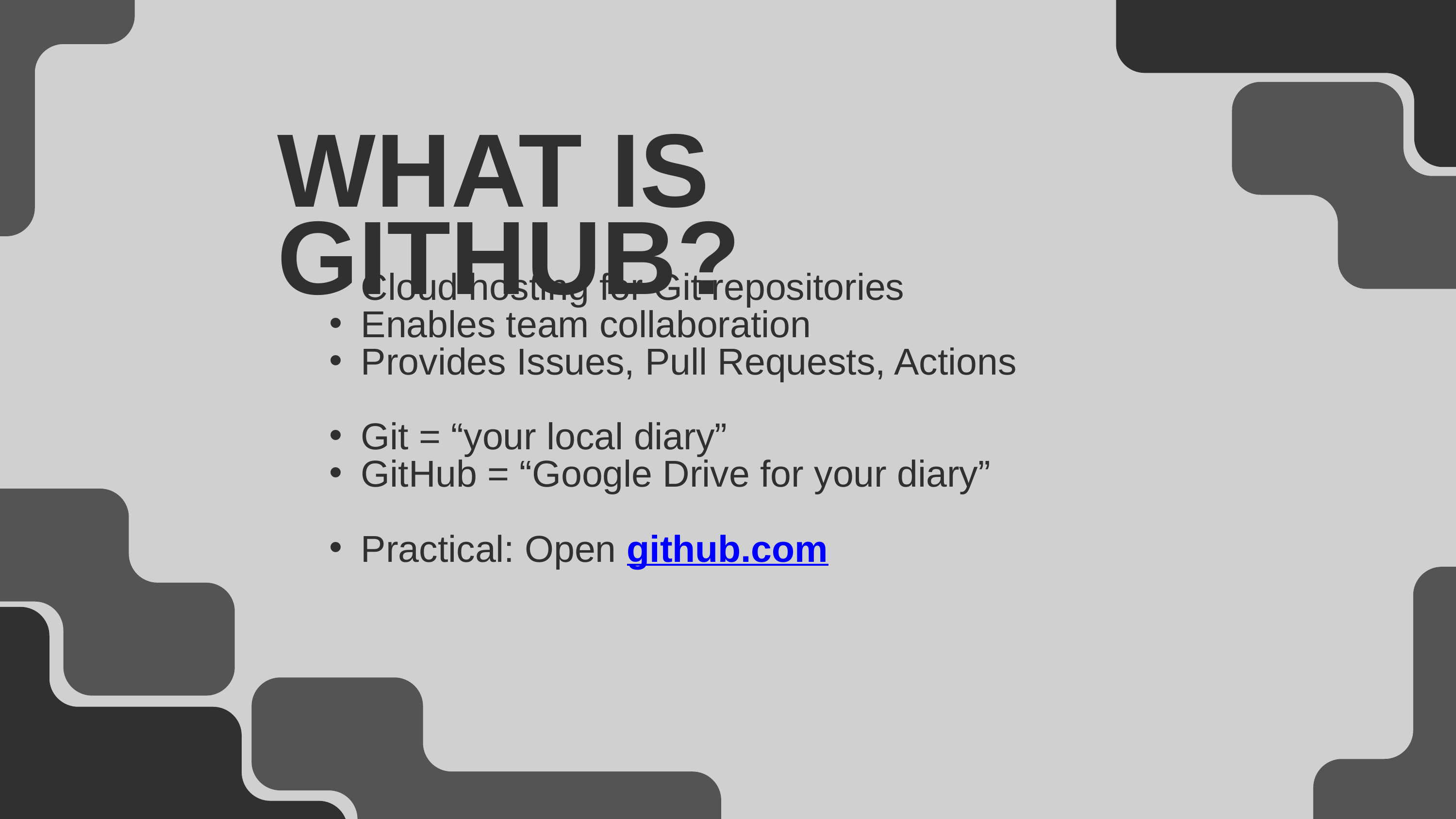

WHAT IS GITHUB?
Cloud hosting for Git repositories
Enables team collaboration
Provides Issues, Pull Requests, Actions

Git = “your local diary”
GitHub = “Google Drive for your diary”

Practical: Open github.com